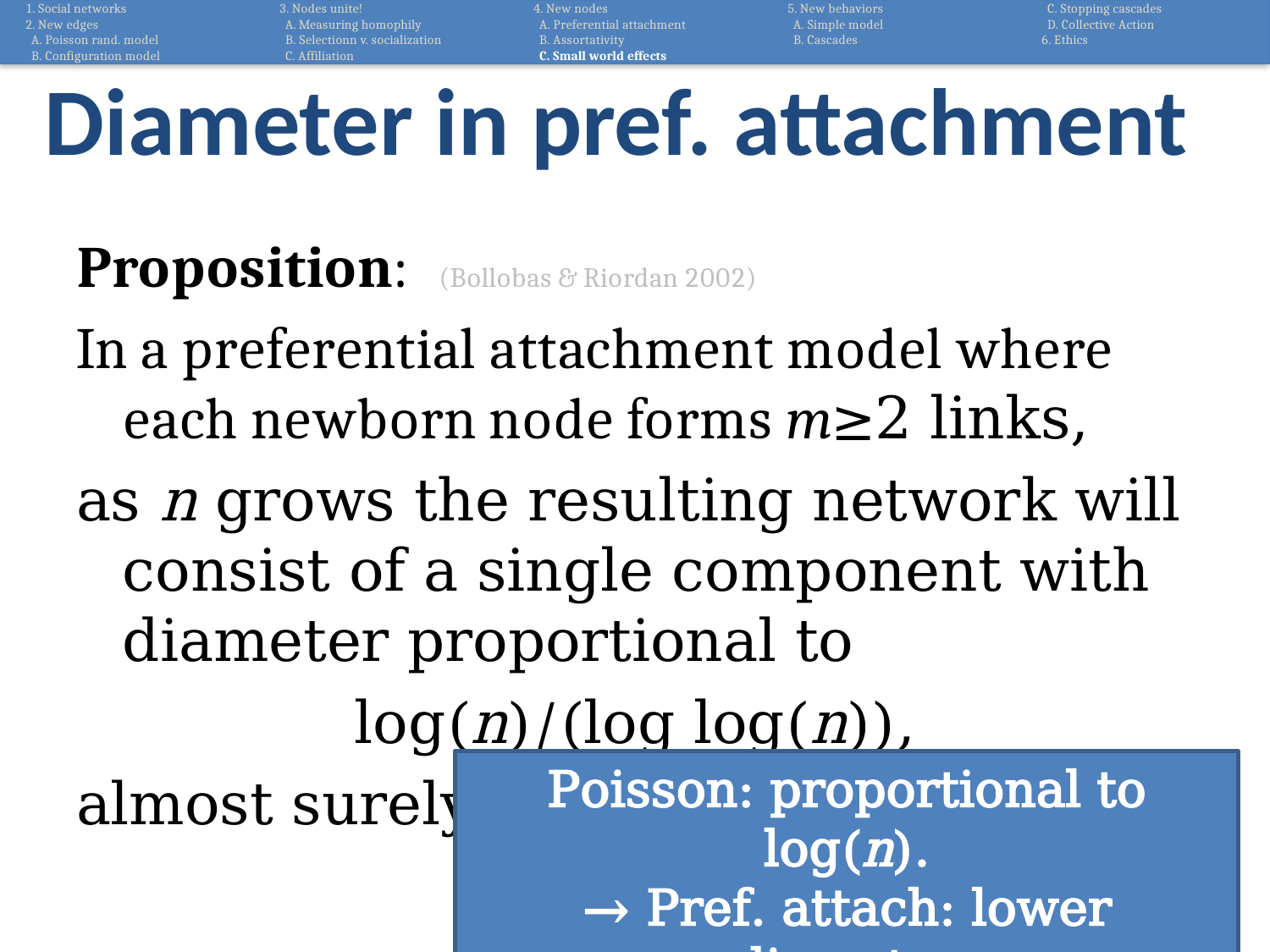

1. Social networks
2. New edges
  A. Poisson rand. model
  B. Configuration model
3. Nodes unite!
  A. Measuring homophily
  B. Selectionn v. socialization
  C. Affiliation
4. New nodes
  A. Preferential attachment
  B. Assortativity
  C. Small world effects
5. New behaviors
  A. Simple model
  B. Cascades

  C. Stopping cascades
  D. Collective Action
6. Ethics
# Diameter in pref. attachment
Proposition:				(Bollobas & Riordan 2002)
In a preferential attachment model where each newborn node forms m≥2 links,
as n grows the resulting network will consist of a single component with diameter proportional to
log(n)/(log log(n)),
almost surely.
Poisson: proportional to log(n).
→ Pref. attach: lower diameter